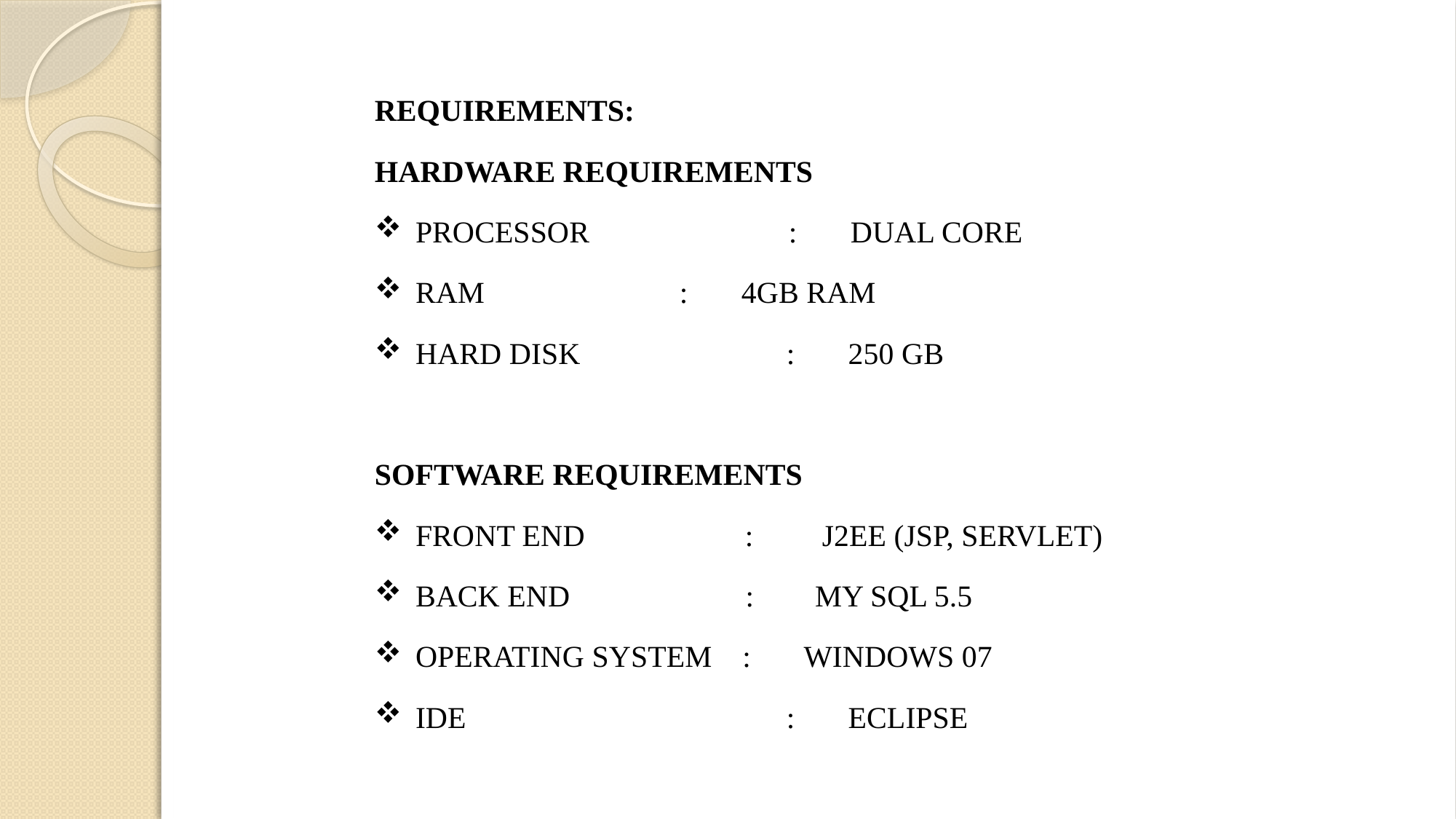

REQUIREMENTS:
HARDWARE REQUIREMENTS
PROCESSOR	       	      :       DUAL CORE
RAM                  	      :       4GB RAM
HARD DISK 	                    :       250 GB

SOFTWARE REQUIREMENTS
FRONT END                     :         J2EE (JSP, SERVLET)
BACK END                       :        MY SQL 5.5
OPERATING SYSTEM    :       WINDOWS 07
IDE		                    :       ECLIPSE